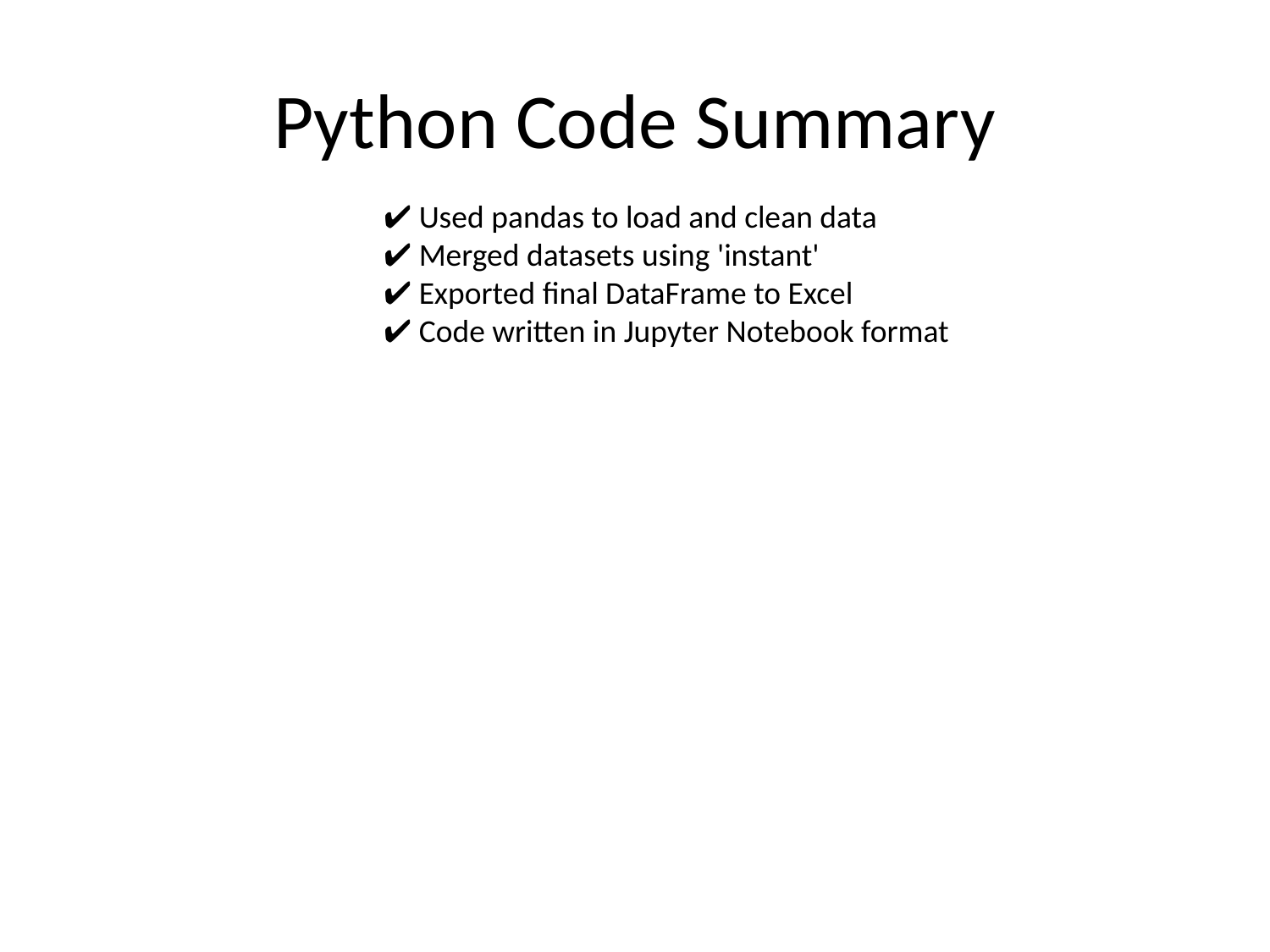

# Python Code Summary
✔ Used pandas to load and clean data
✔ Merged datasets using 'instant'
✔ Exported final DataFrame to Excel
✔ Code written in Jupyter Notebook format